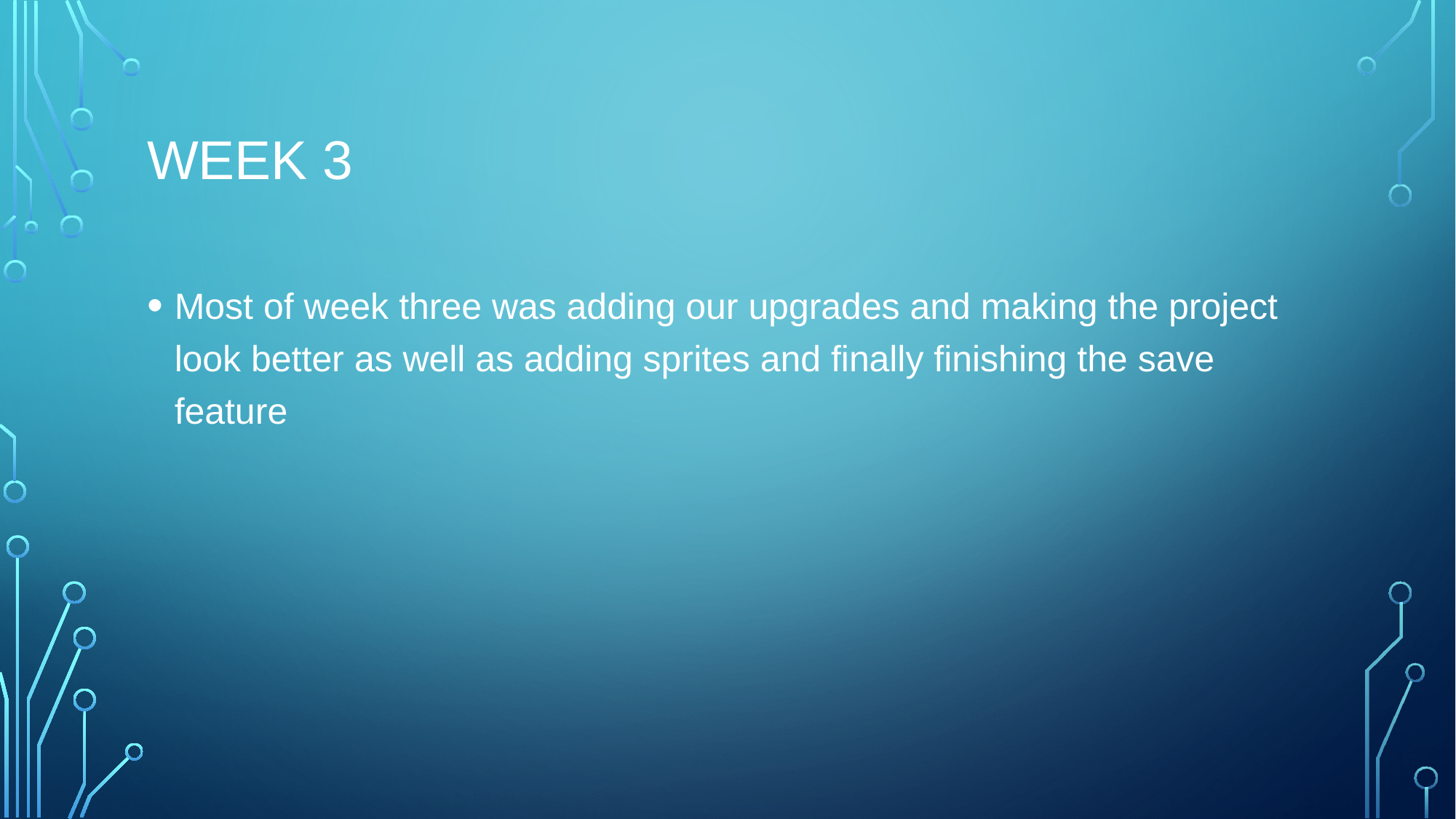

# Week 3
Most of week three was adding our upgrades and making the project look better as well as adding sprites and finally finishing the save feature